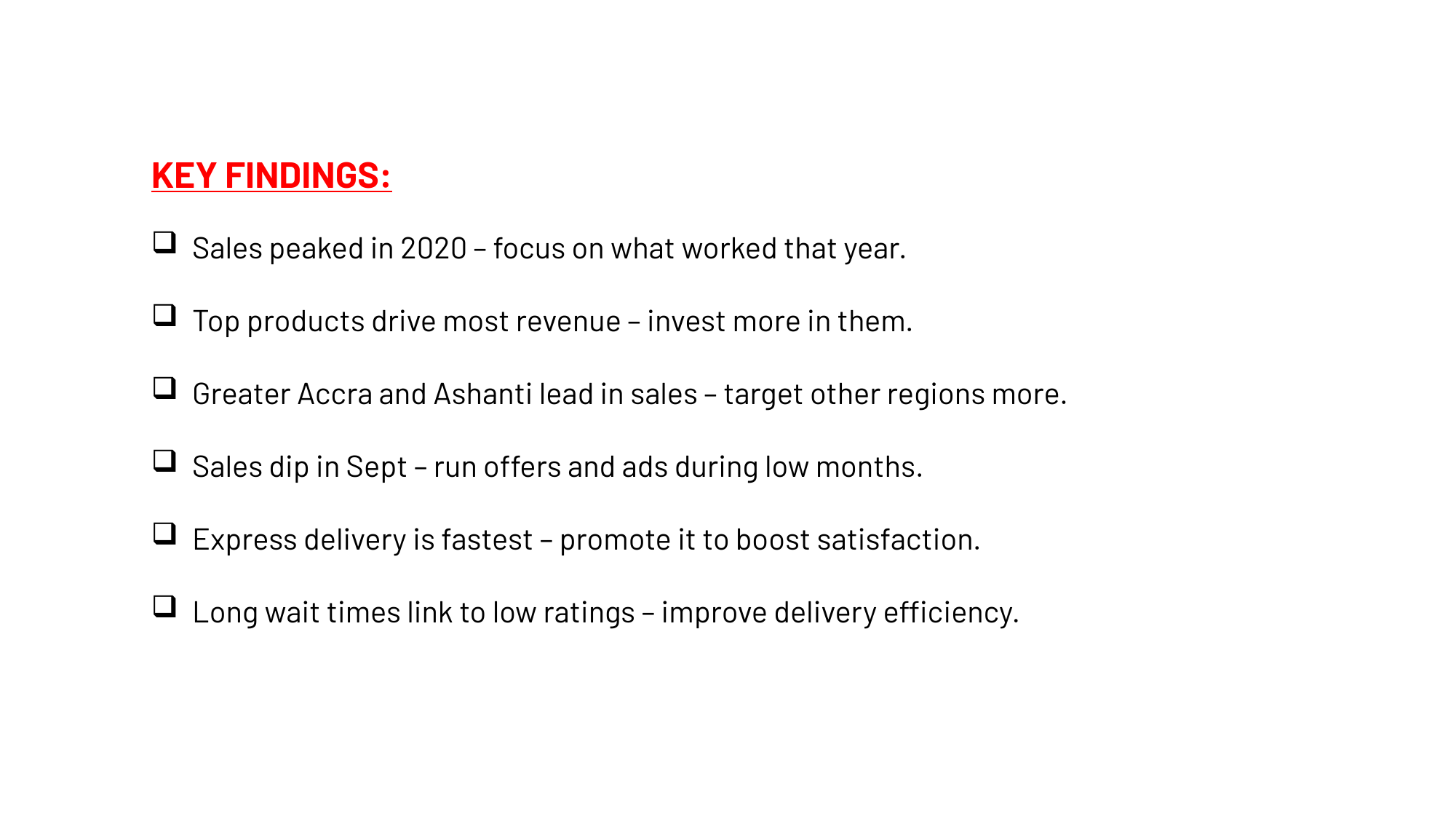

KEY FINDINGS:

Sales peaked in 2020 – focus on what worked that year.

Top products drive most revenue – invest more in them.

Greater Accra and Ashanti lead in sales – target other regions more.

Sales dip in Sept – run offers and ads during low months.

Express delivery is fastest – promote it to boost satisfaction.

Long wait times link to low ratings – improve delivery efficiency.